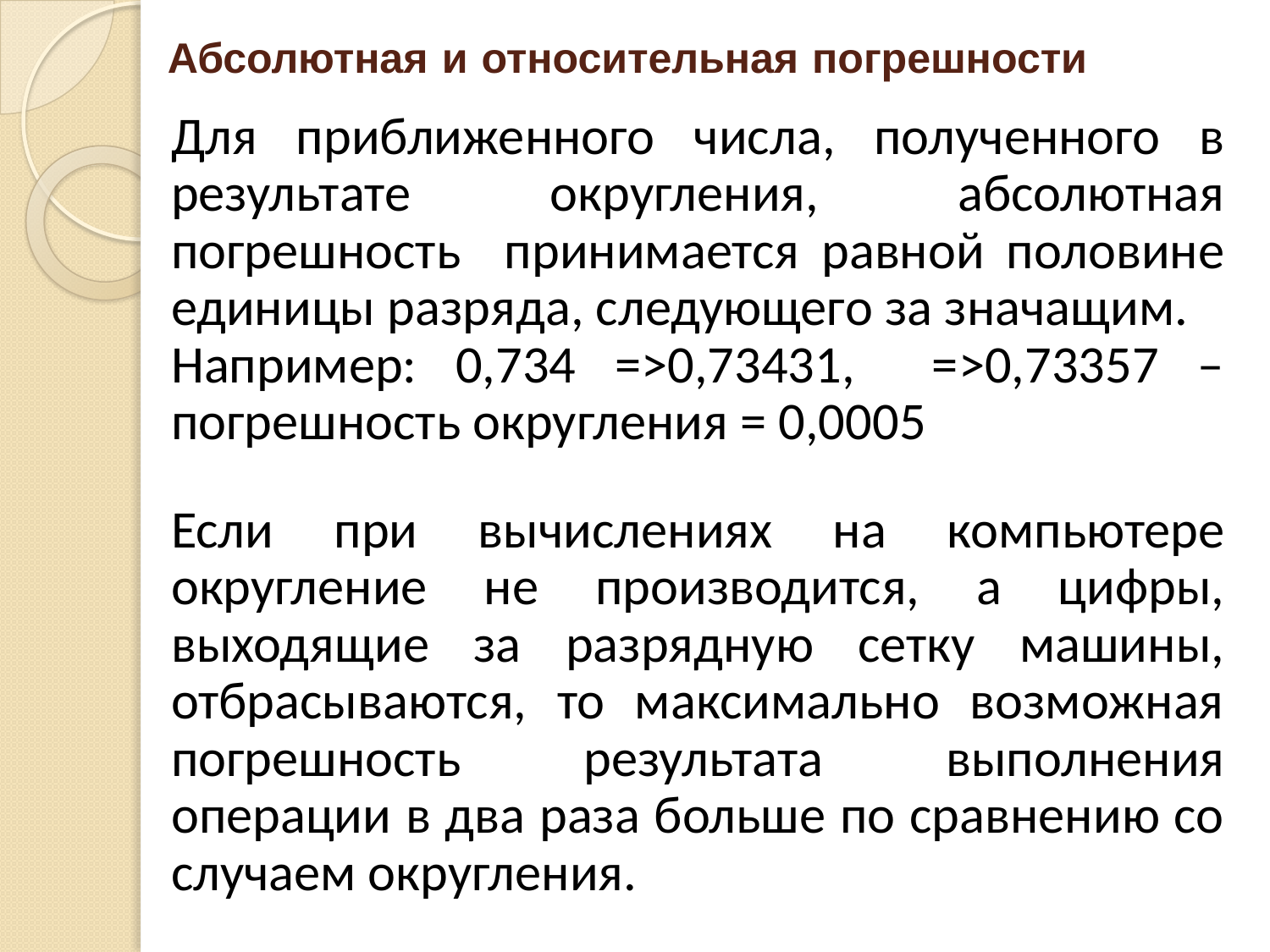

# Абсолютная и относительная погрешности
Для приближенного числа, полученного в результате округления, абсолютная погрешность  принимается равной половине единицы разряда, следующего за значащим.
Например: 0,734 =>0,73431,  =>0,73357 – погрешность округления = 0,0005
Если при вычислениях на компьютере округление не производится, а цифры, выходящие за разрядную сетку машины, отбрасываются, то максимально возможная погрешность результата выполнения операции в два раза больше по сравнению со случаем округления.